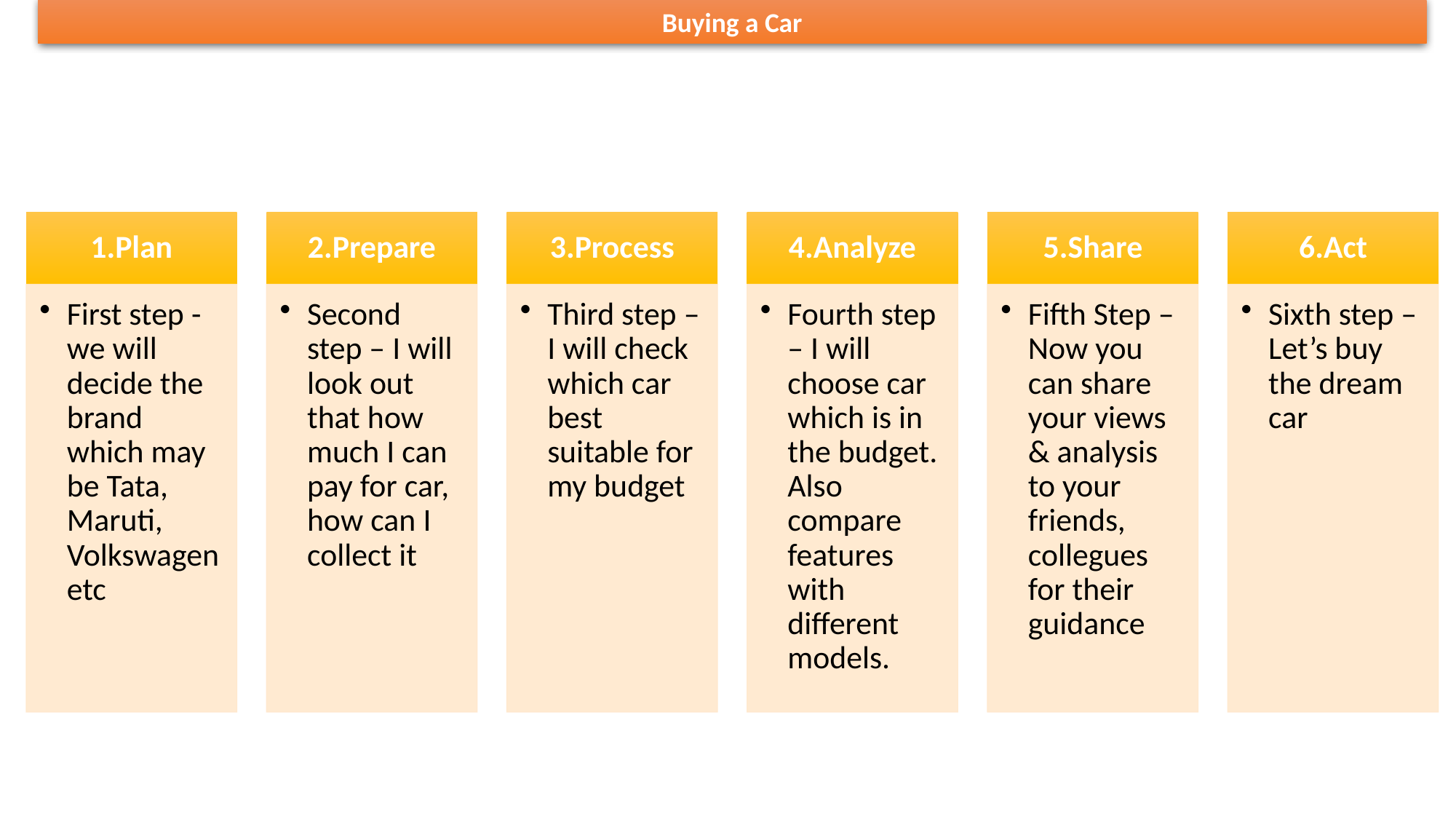

Buying a Car
1.Plan
First step - we will decide the brand which may be Tata, Maruti, Volkswagen etc
2.Prepare
Second step – I will look out that how much I can pay for car, how can I collect it
3.Process
Third step – I will check which car best suitable for my budget
4.Analyze
Fourth step – I will choose car which is in the budget. Also compare features with different models.
5.Share
Fifth Step – Now you can share your views & analysis to your friends, collegues for their guidance
6.Act
Sixth step – Let’s buy the dream car